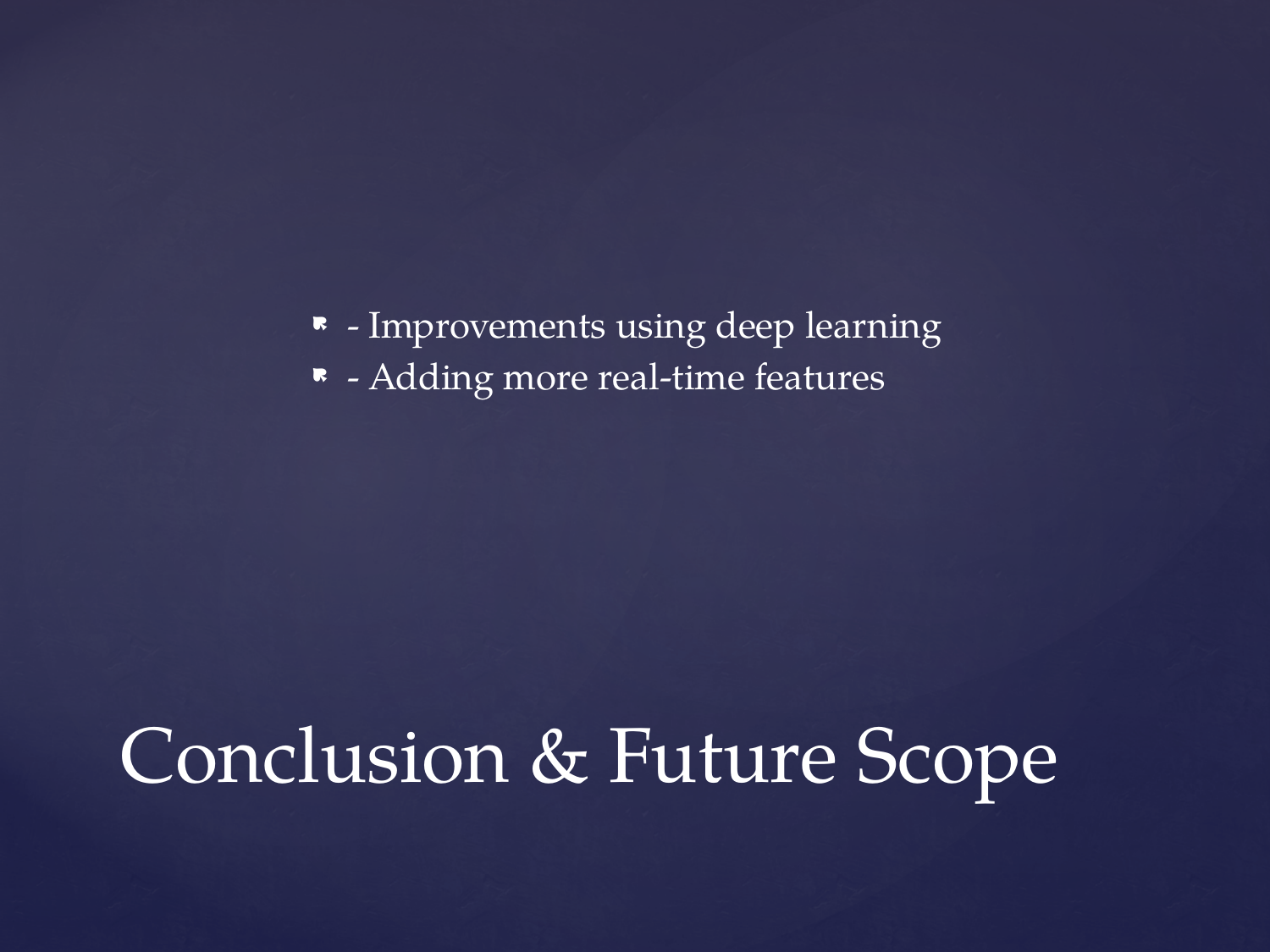

- Improvements using deep learning
- Adding more real-time features
# Conclusion & Future Scope